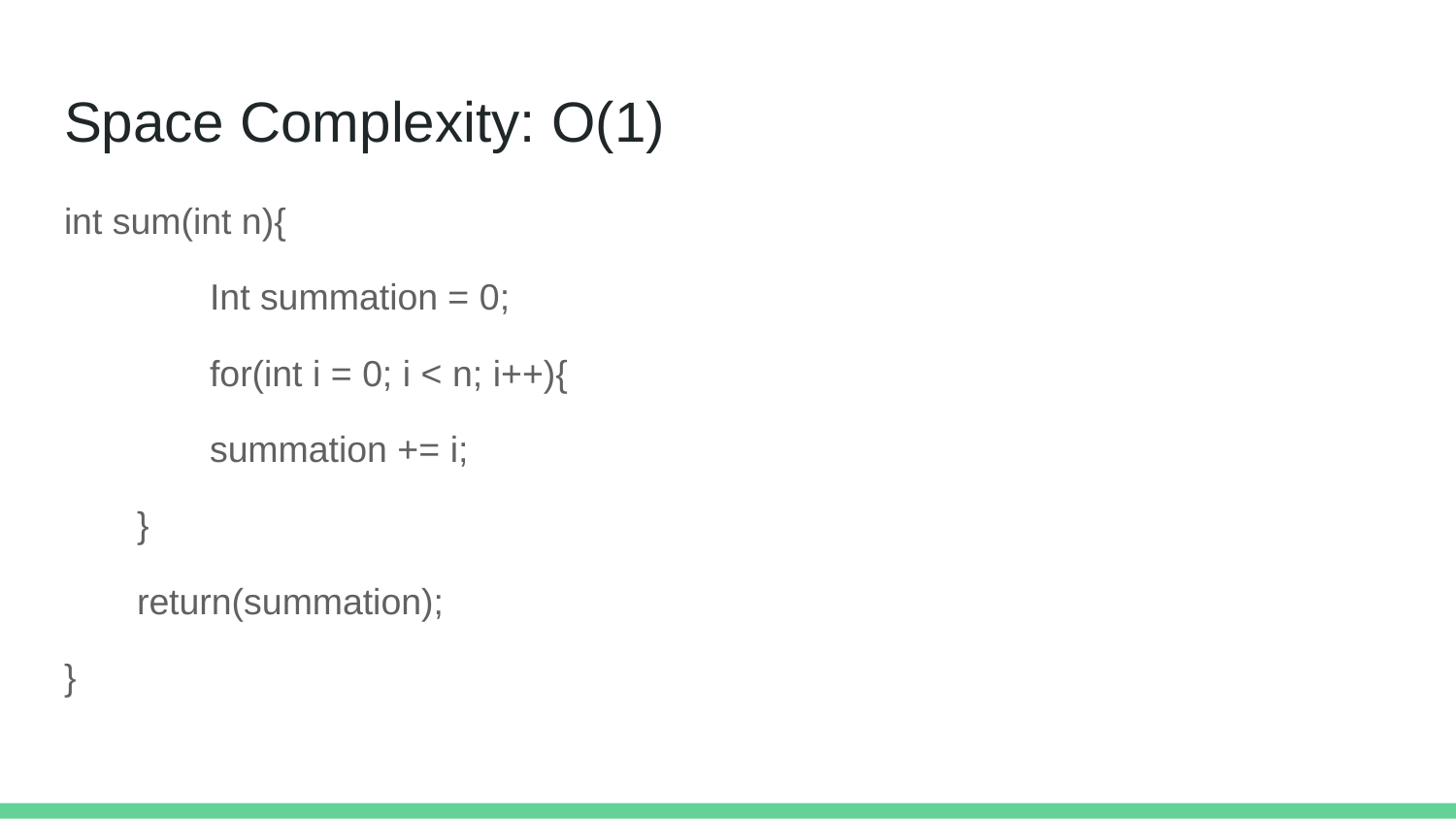

# Space Complexity: O(1)
int sum(int n){
	Int summation = 0;
	for(int i = 0; i < n; i++){
	summation += i;
}
return(summation);
}